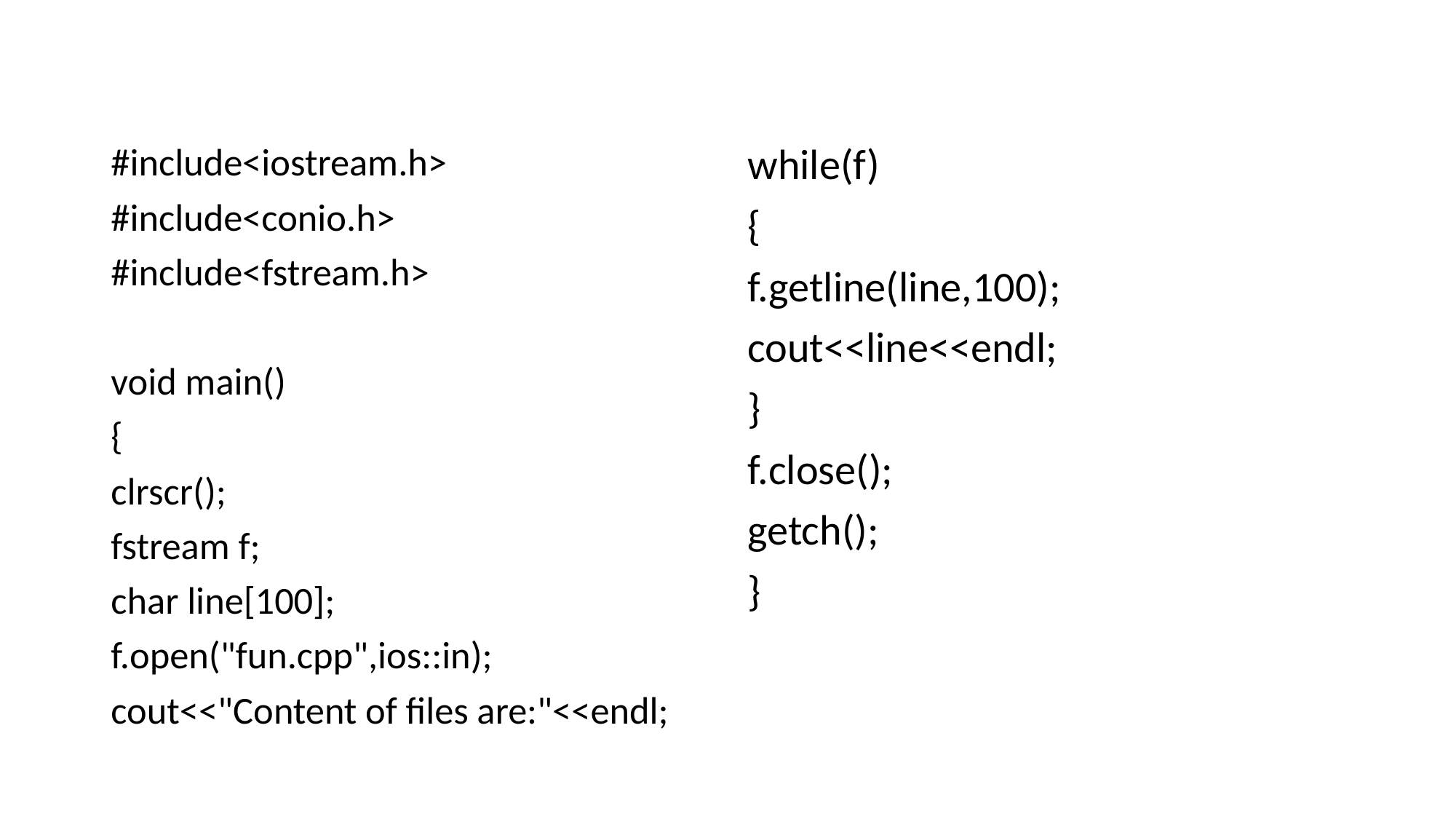

#
#include<iostream.h>
#include<conio.h>
#include<fstream.h>

void main()
{
clrscr();
fstream f;
char line[100];
f.open("fun.cpp",ios::in);
cout<<"Content of files are:"<<endl;

while(f)
{
f.getline(line,100);
cout<<line<<endl;
}
f.close();
getch();
}